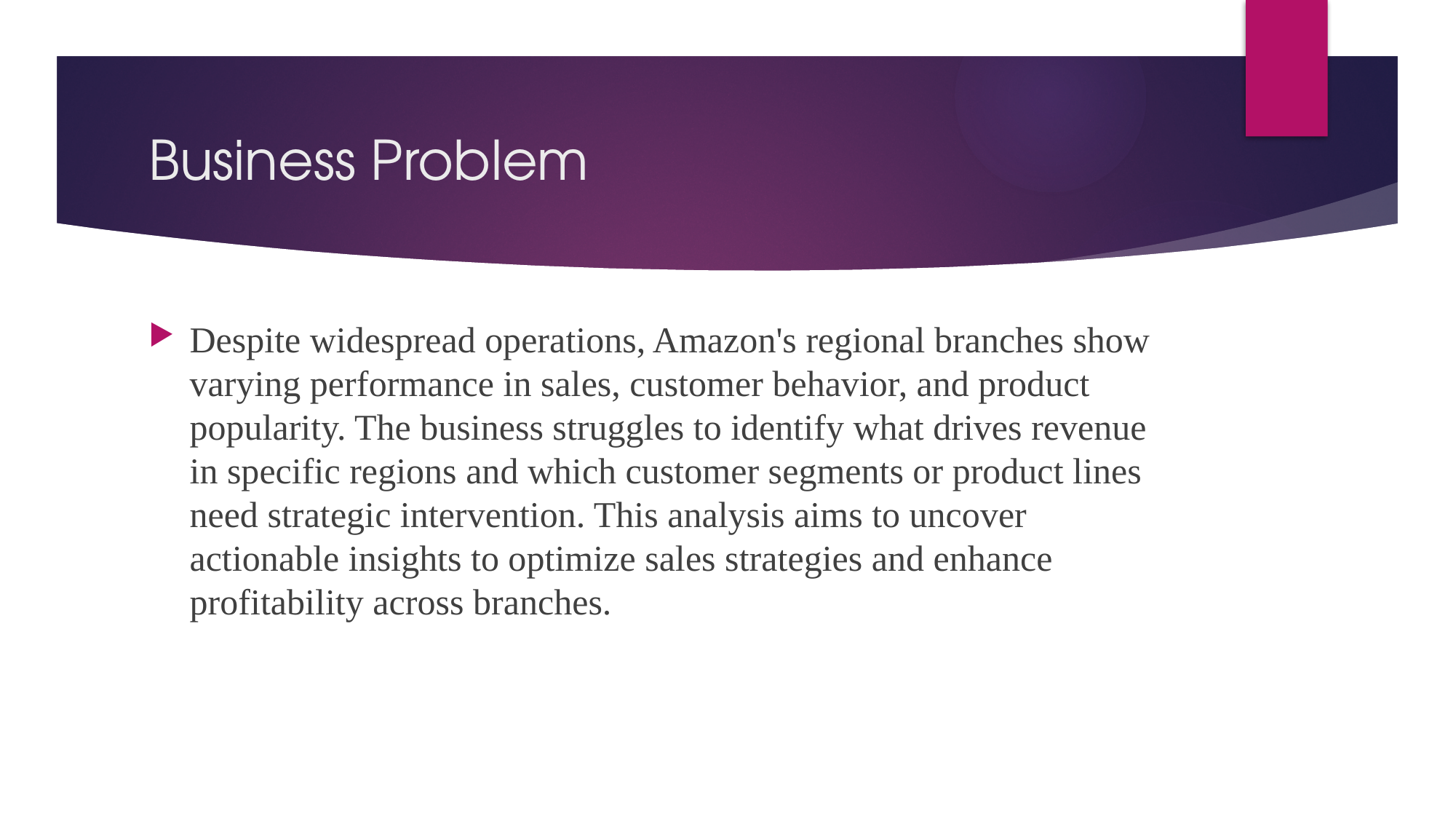

# Business Problem
Despite widespread operations, Amazon's regional branches show varying performance in sales, customer behavior, and product popularity. The business struggles to identify what drives revenue in specific regions and which customer segments or product lines need strategic intervention. This analysis aims to uncover actionable insights to optimize sales strategies and enhance profitability across branches.